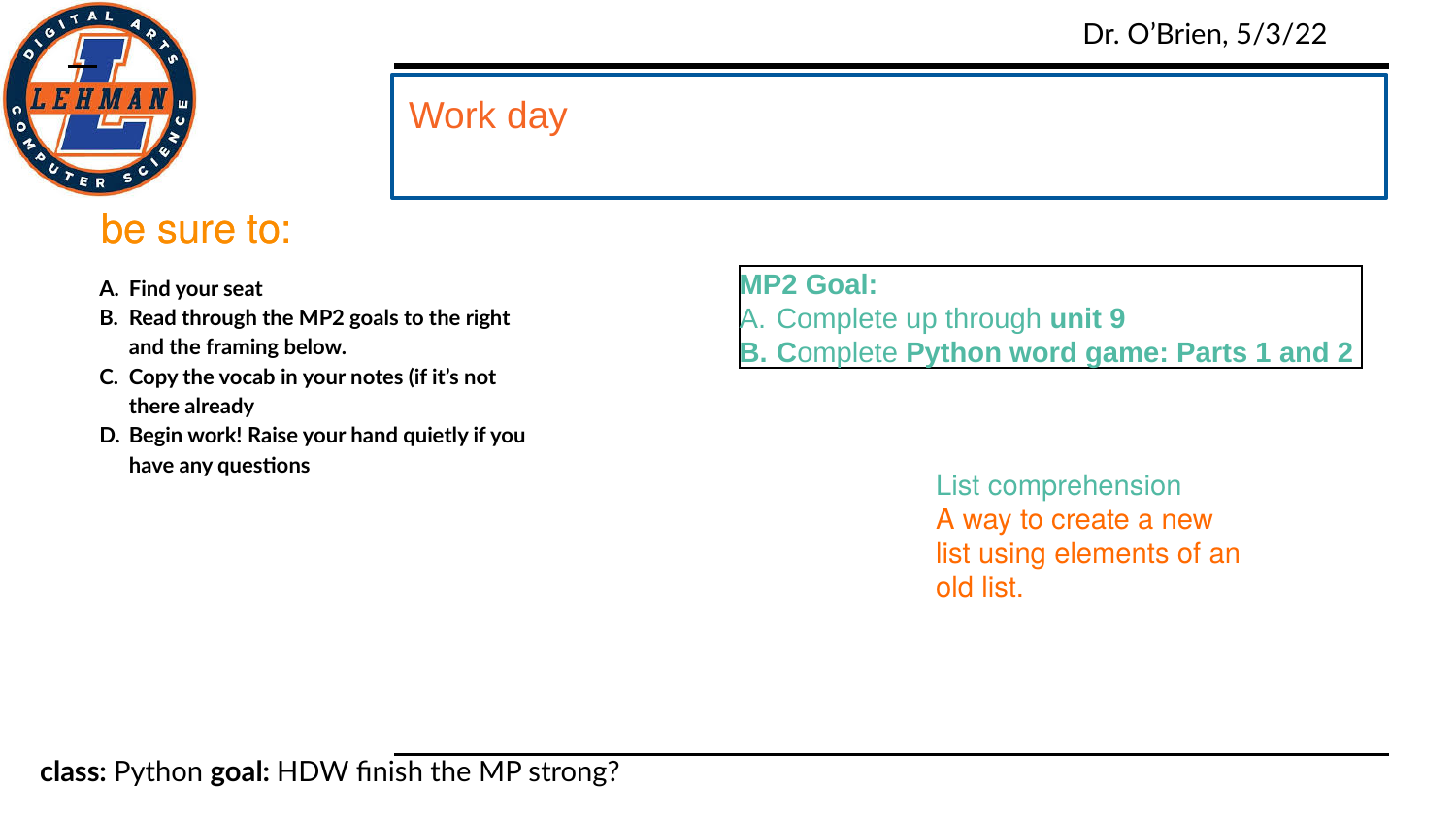

Work day
#
be sure to:
be sure to:
Find your seat
Read through the MP2 goals to the right and the framing below.
Copy the vocab in your notes (if it’s not there already
Begin work! Raise your hand quietly if you have any questions
MP2 Goal:
Complete up through unit 9
Complete Python word game: Parts 1 and 2
List comprehension
A way to create a new list using elements of an old list.